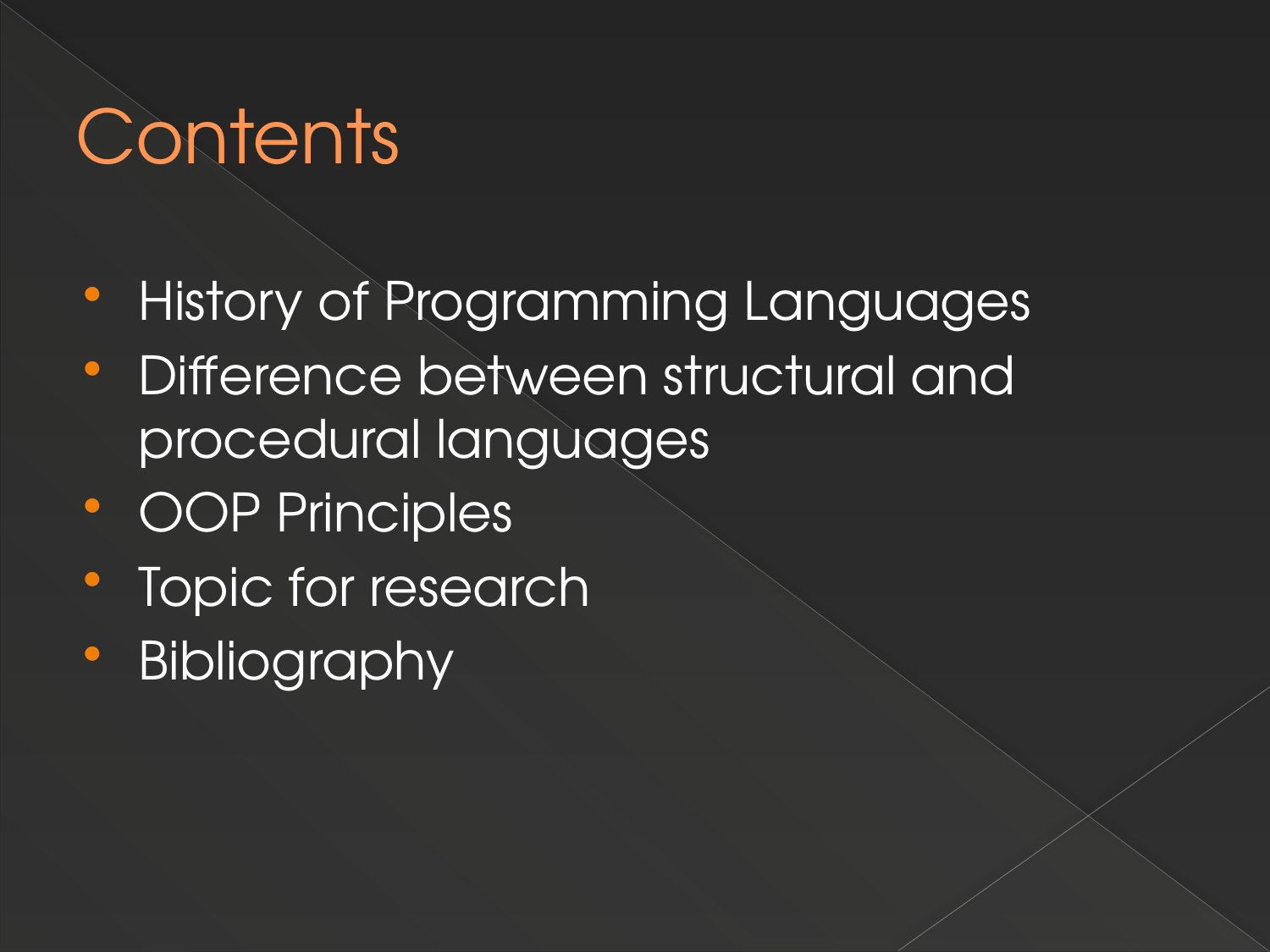

# Contents
History of Programming Languages
Difference between structural and procedural languages
OOP Principles
Topic for research
Bibliography